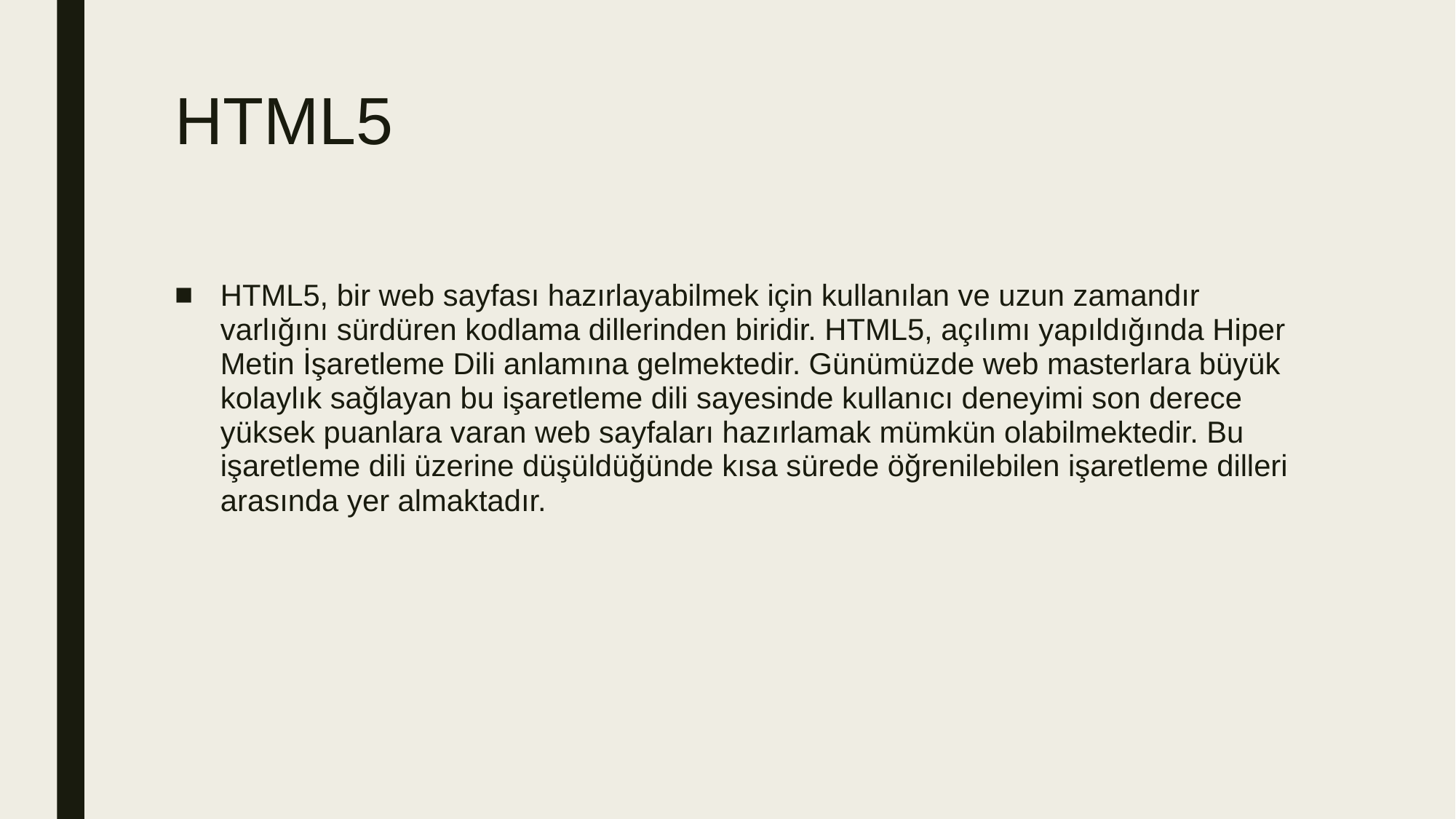

# HTML5
HTML5, bir web sayfası hazırlayabilmek için kullanılan ve uzun zamandır varlığını sürdüren kodlama dillerinden biridir. HTML5, açılımı yapıldığında Hiper Metin İşaretleme Dili anlamına gelmektedir. Günümüzde web masterlara büyük kolaylık sağlayan bu işaretleme dili sayesinde kullanıcı deneyimi son derece yüksek puanlara varan web sayfaları hazırlamak mümkün olabilmektedir. Bu işaretleme dili üzerine düşüldüğünde kısa sürede öğrenilebilen işaretleme dilleri arasında yer almaktadır.